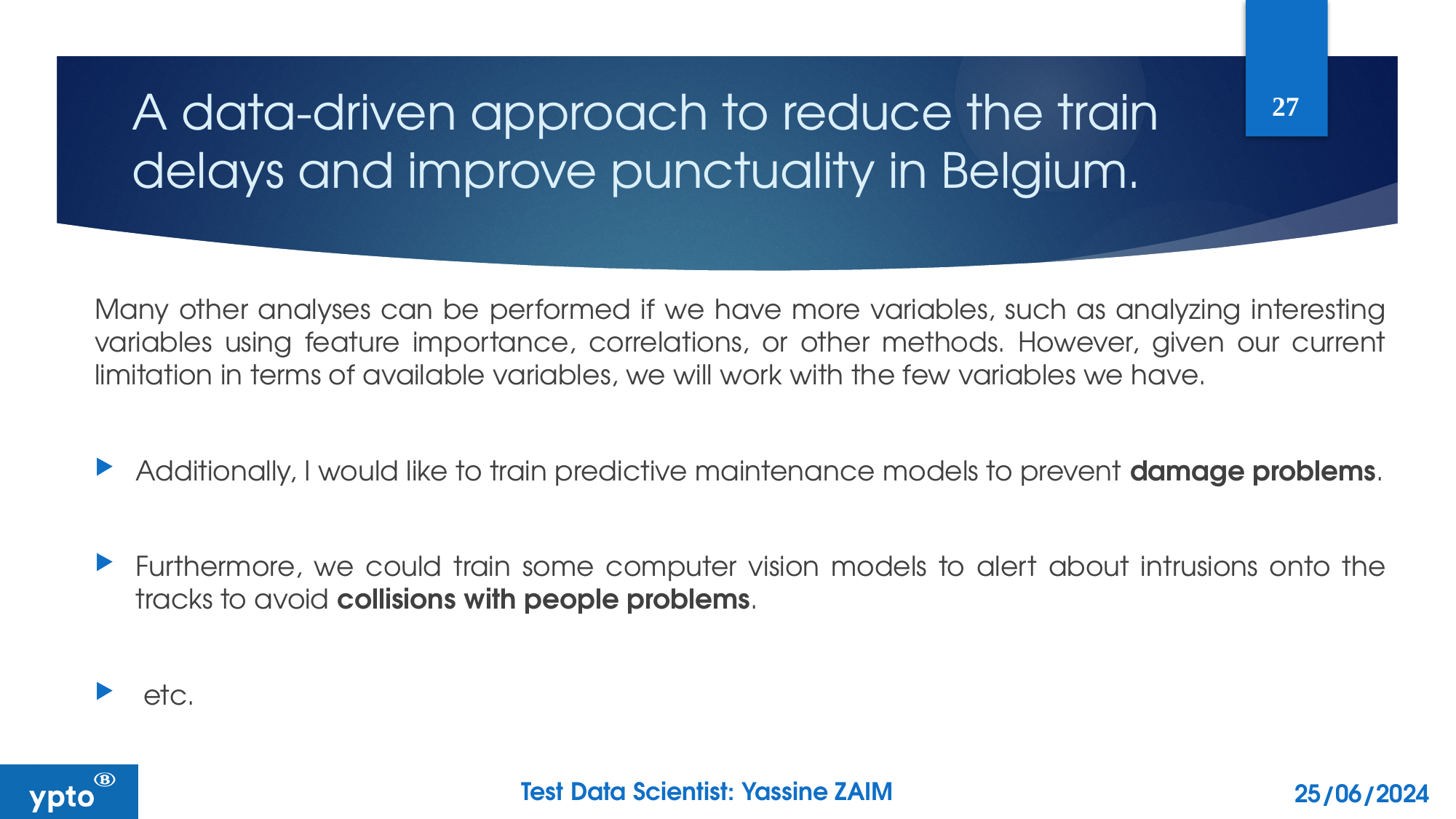

27
# A data-driven approach to reduce the train delays and improve punctuality in Belgium.
Many other analyses can be performed if we have more variables, such as analyzing interesting variables using feature importance, correlations, or other methods. However, given our current limitation in terms of available variables, we will work with the few variables we have.

Additionally, I would like to train predictive maintenance models to prevent damage problems.

Furthermore, we could train some computer vision models to alert about intrusions onto the tracks to avoid collisions with people problems.

 etc.
Test Data Scientist: Yassine ZAIM
25/06/2024